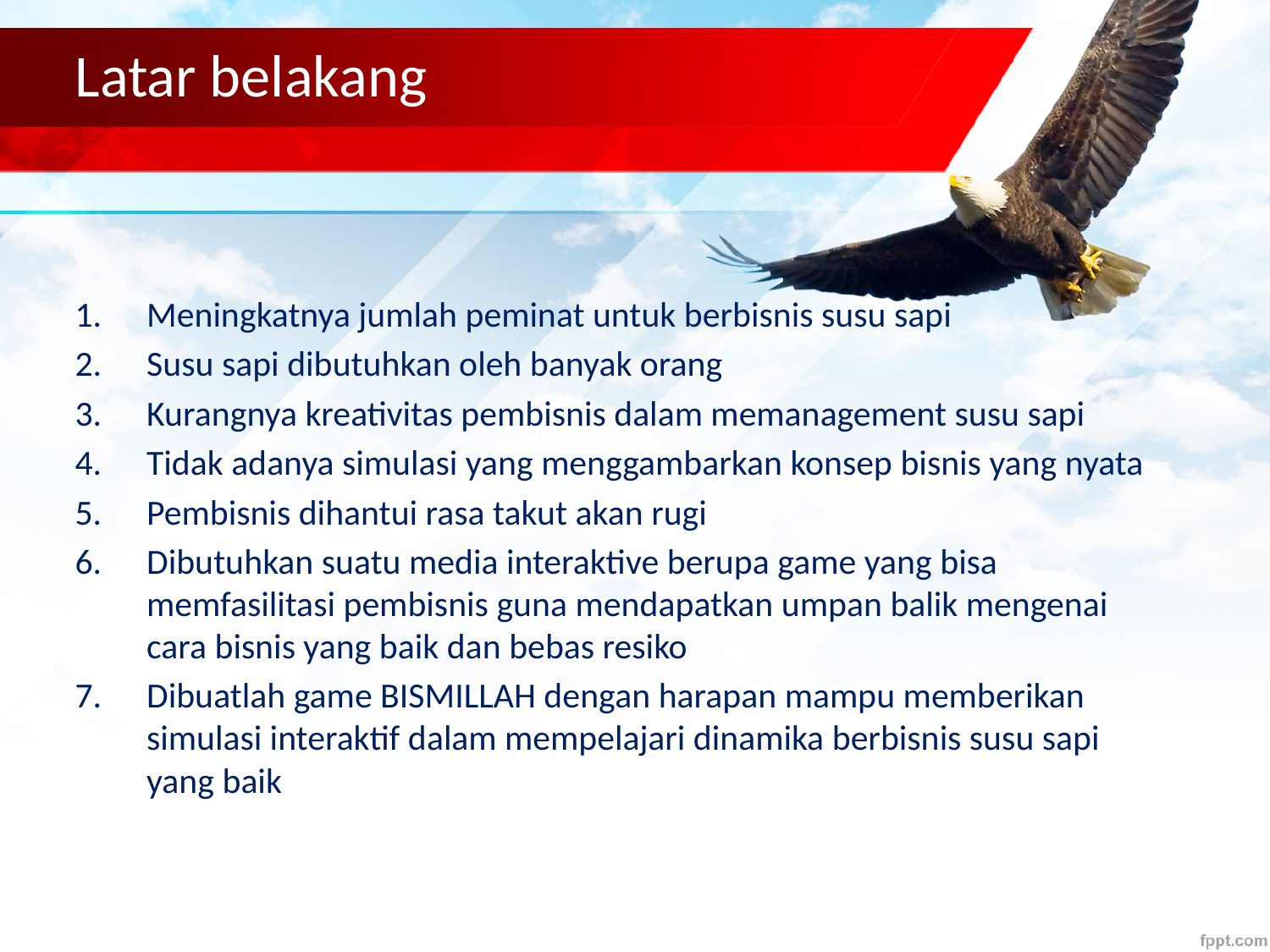

# Latar belakang
Meningkatnya jumlah peminat untuk berbisnis susu sapi
Susu sapi dibutuhkan oleh banyak orang
Kurangnya kreativitas pembisnis dalam memanagement susu sapi
Tidak adanya simulasi yang menggambarkan konsep bisnis yang nyata
Pembisnis dihantui rasa takut akan rugi
Dibutuhkan suatu media interaktive berupa game yang bisa memfasilitasi pembisnis guna mendapatkan umpan balik mengenai cara bisnis yang baik dan bebas resiko
Dibuatlah game BISMILLAH dengan harapan mampu memberikan simulasi interaktif dalam mempelajari dinamika berbisnis susu sapi yang baik